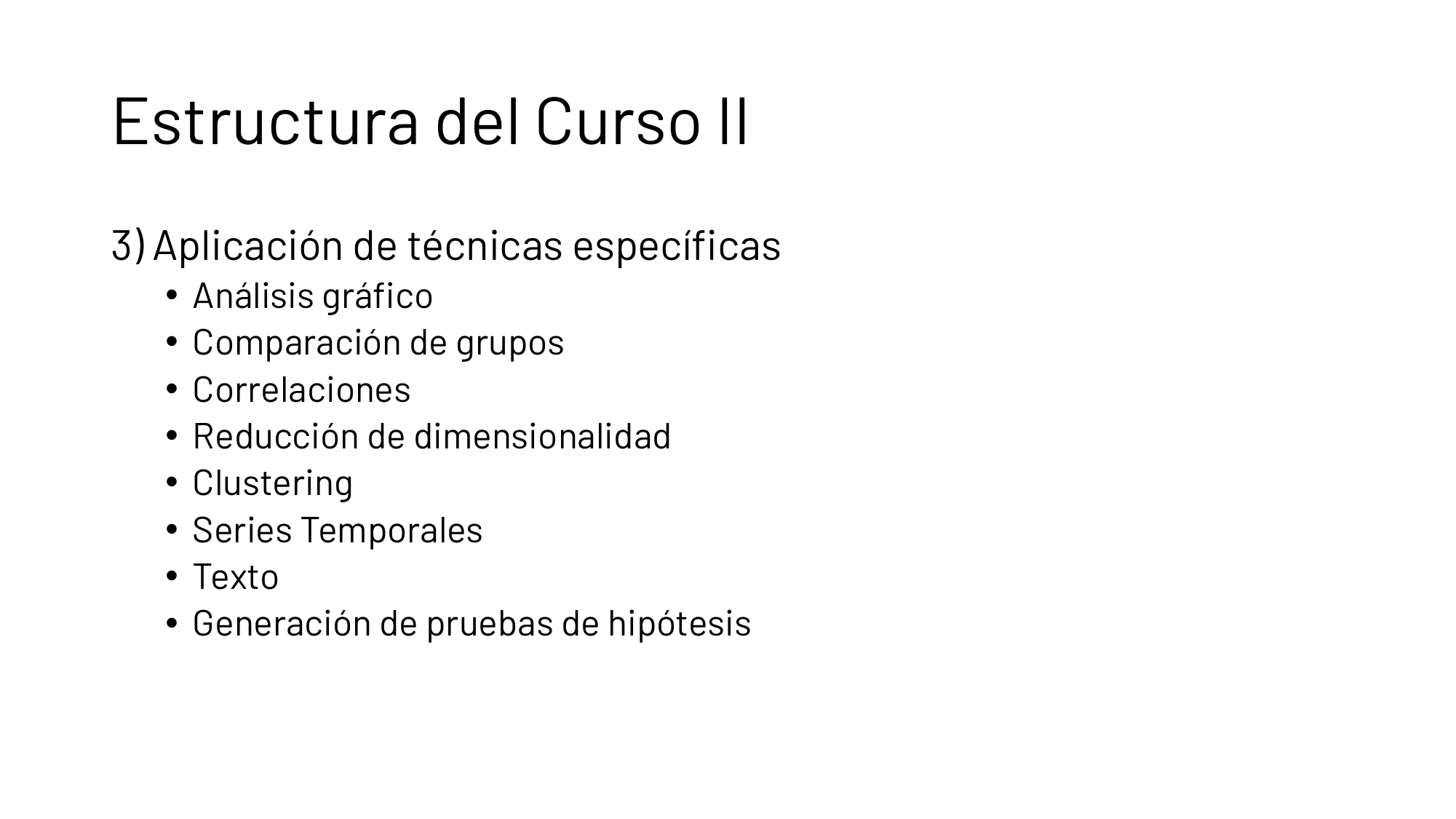

# Estructura del Curso II
3) Aplicación de técnicas específicas
Análisis gráfico
Comparación de grupos
Correlaciones
Reducción de dimensionalidad
Clustering
Series Temporales
Texto
Generación de pruebas de hipótesis